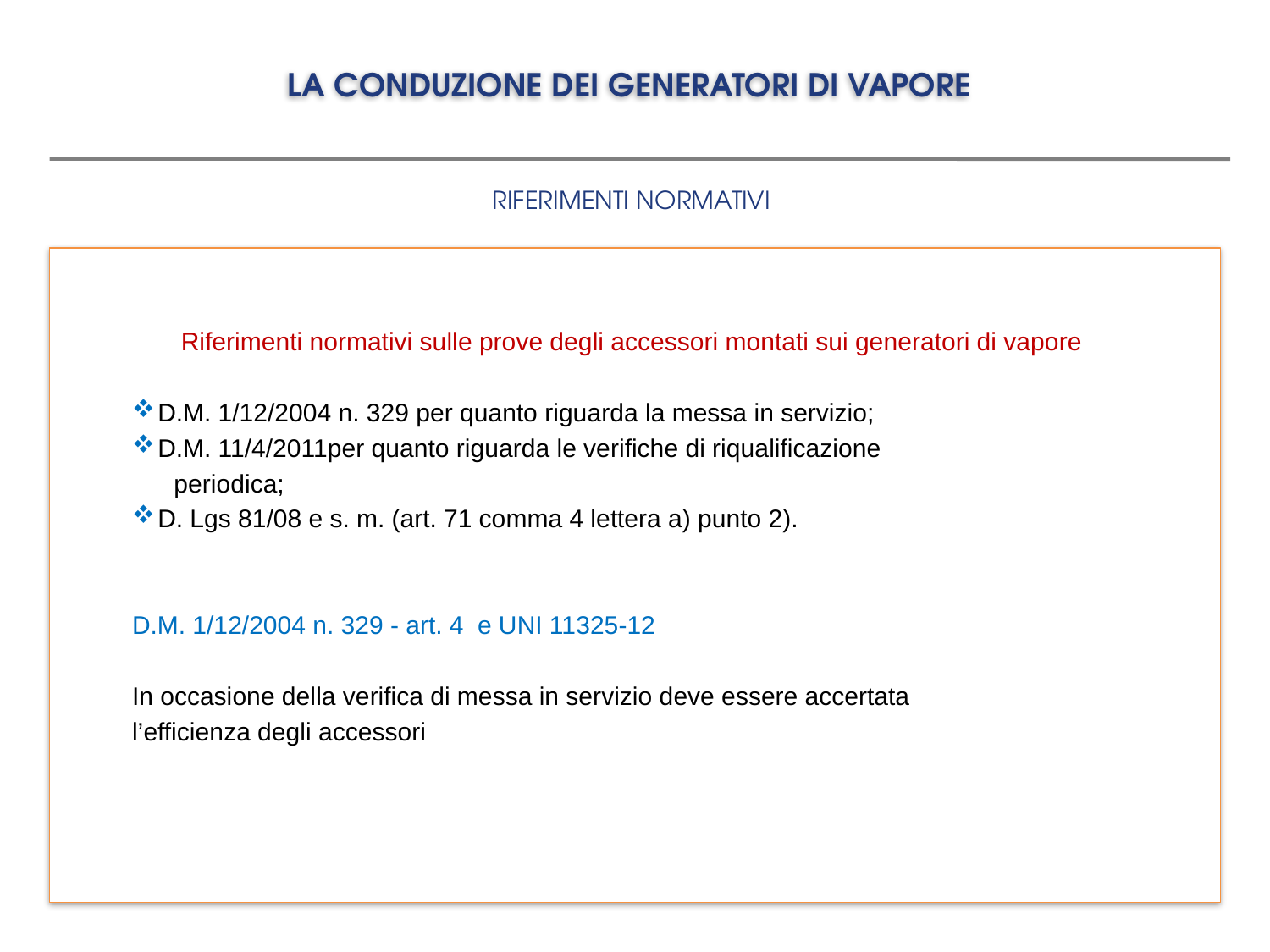

LA CONDUZIONE DEI GENERATORI DI VAPORE
#
RIFERIMENTI NORMATIVI

Riferimenti normativi sulle prove degli accessori montati sui generatori di vapore

   D.M. 1/12/2004 n. 329 per quanto riguarda la messa in servizio;
   D.M. 11/4/2011per quanto riguarda le verifiche di riqualificazione
      periodica;
   D. Lgs 81/08 e s. m. (art. 71 comma 4 lettera a) punto 2).

          D.M. 1/12/2004 n. 329 - art. 4  e UNI 11325-12

          In occasione della verifica di messa in servizio deve essere accertata
          l’efficienza degli accessori